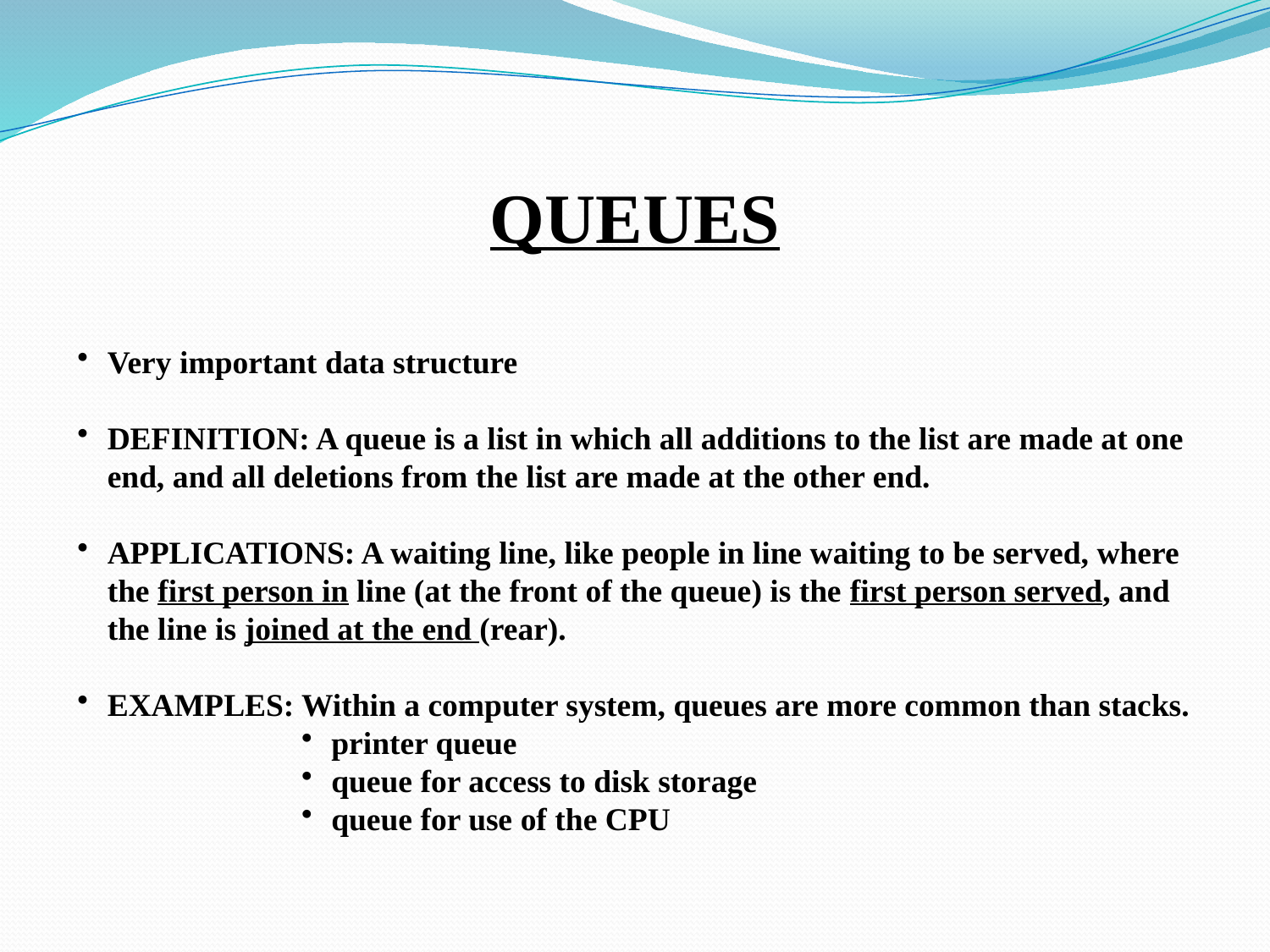

QUEUES

Very important data structure

DEFINITION: A queue is a list in which all additions to the list are made at one end, and all deletions from the list are made at the other end.

APPLICATIONS: A waiting line, like people in line waiting to be served, where the first person in line (at the front of the queue) is the first person served, and the line is joined at the end (rear).

EXAMPLES: Within a computer system, queues are more common than stacks.
printer queue
queue for access to disk storage
queue for use of the CPU